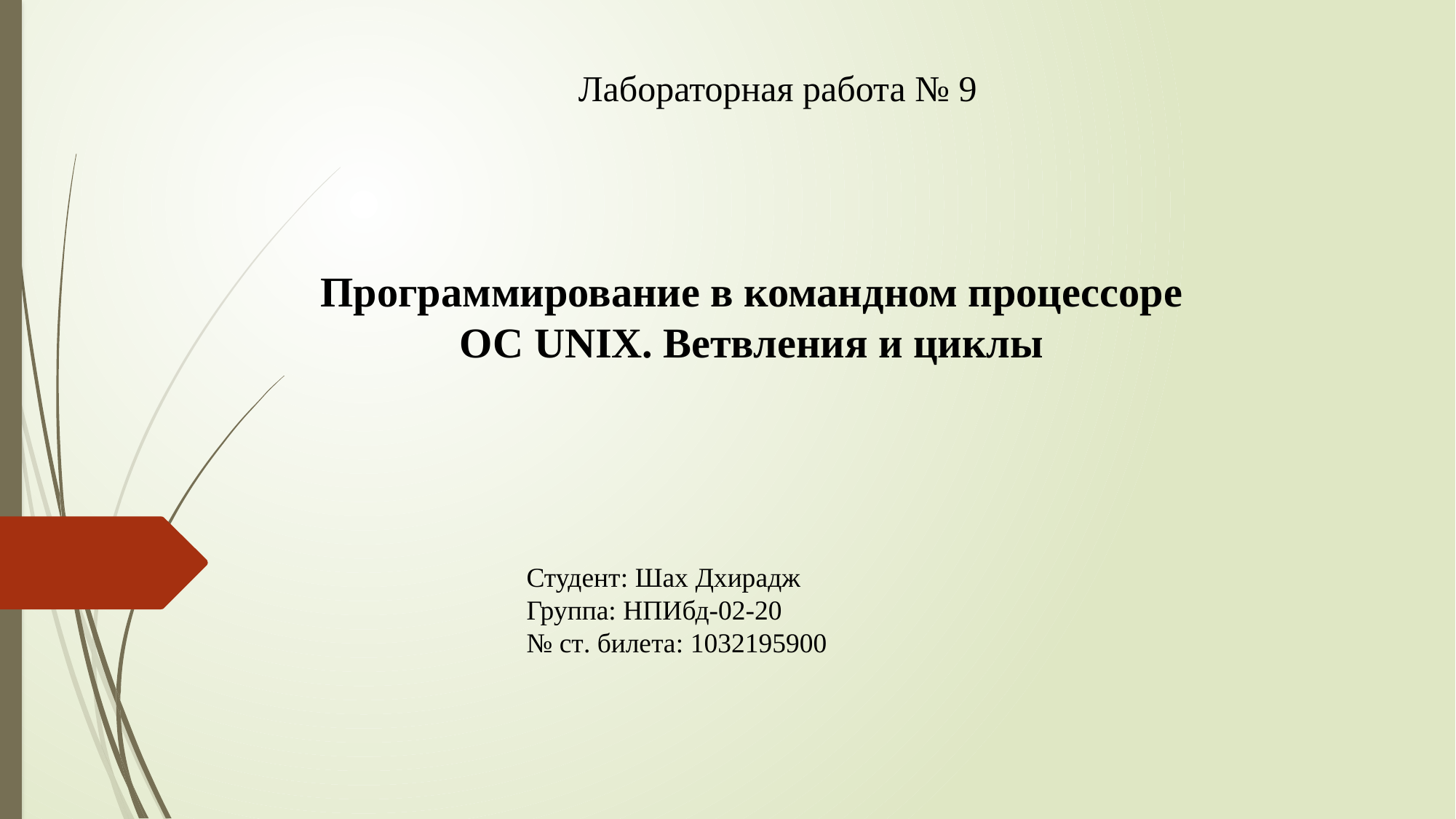

Лабораторная работа № 9

Программирование в командном процессоре ОС UNIX. Ветвления и циклы
Студент: Шах Дхирадж
Группа: НПИбд-02-20
№ ст. билета: 1032195900